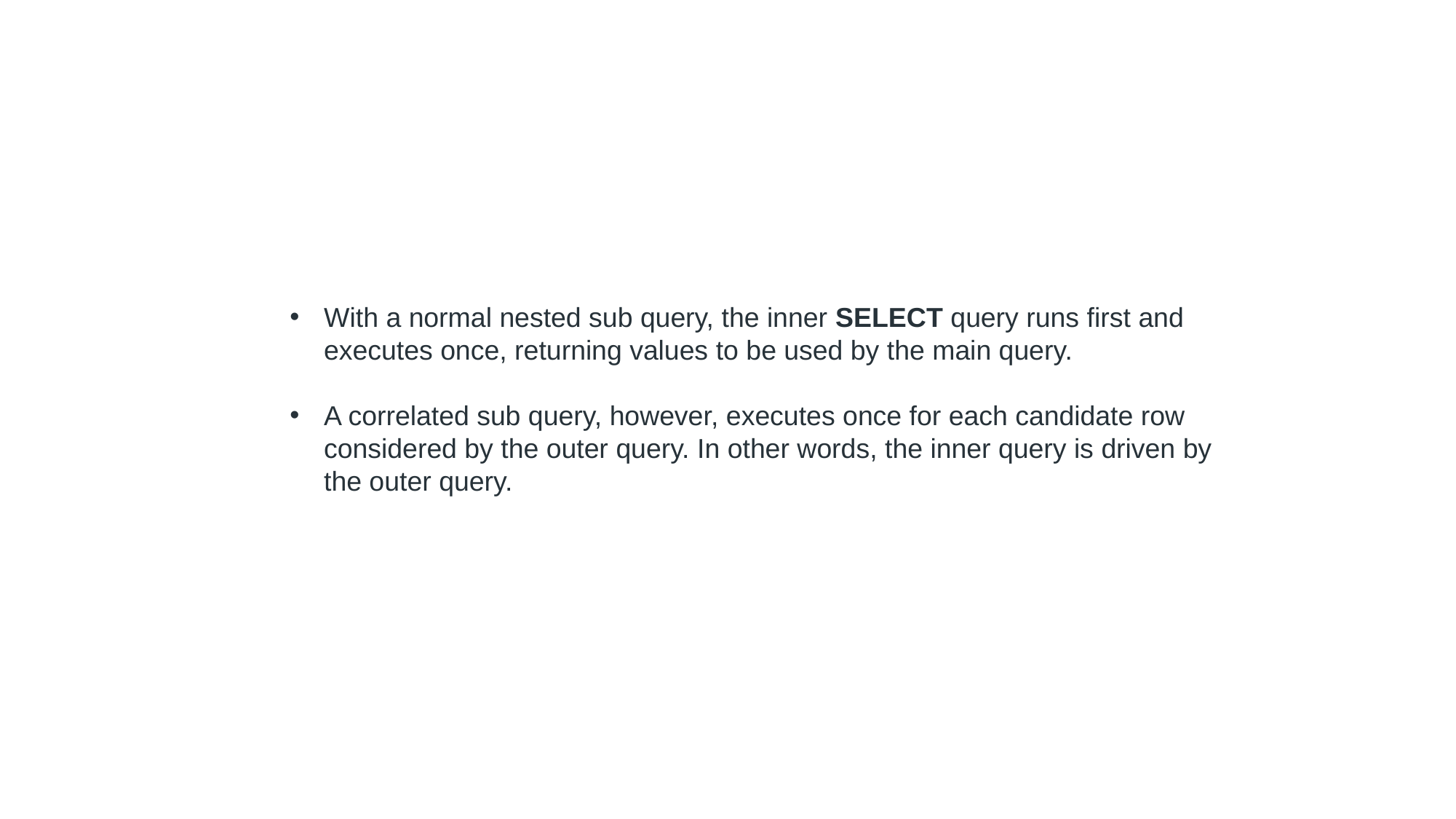

With a normal nested sub query, the inner SELECT query runs first and executes once, returning values to be used by the main query.

A correlated sub query, however, executes once for each candidate row considered by the outer query. In other words, the inner query is driven by the outer query.